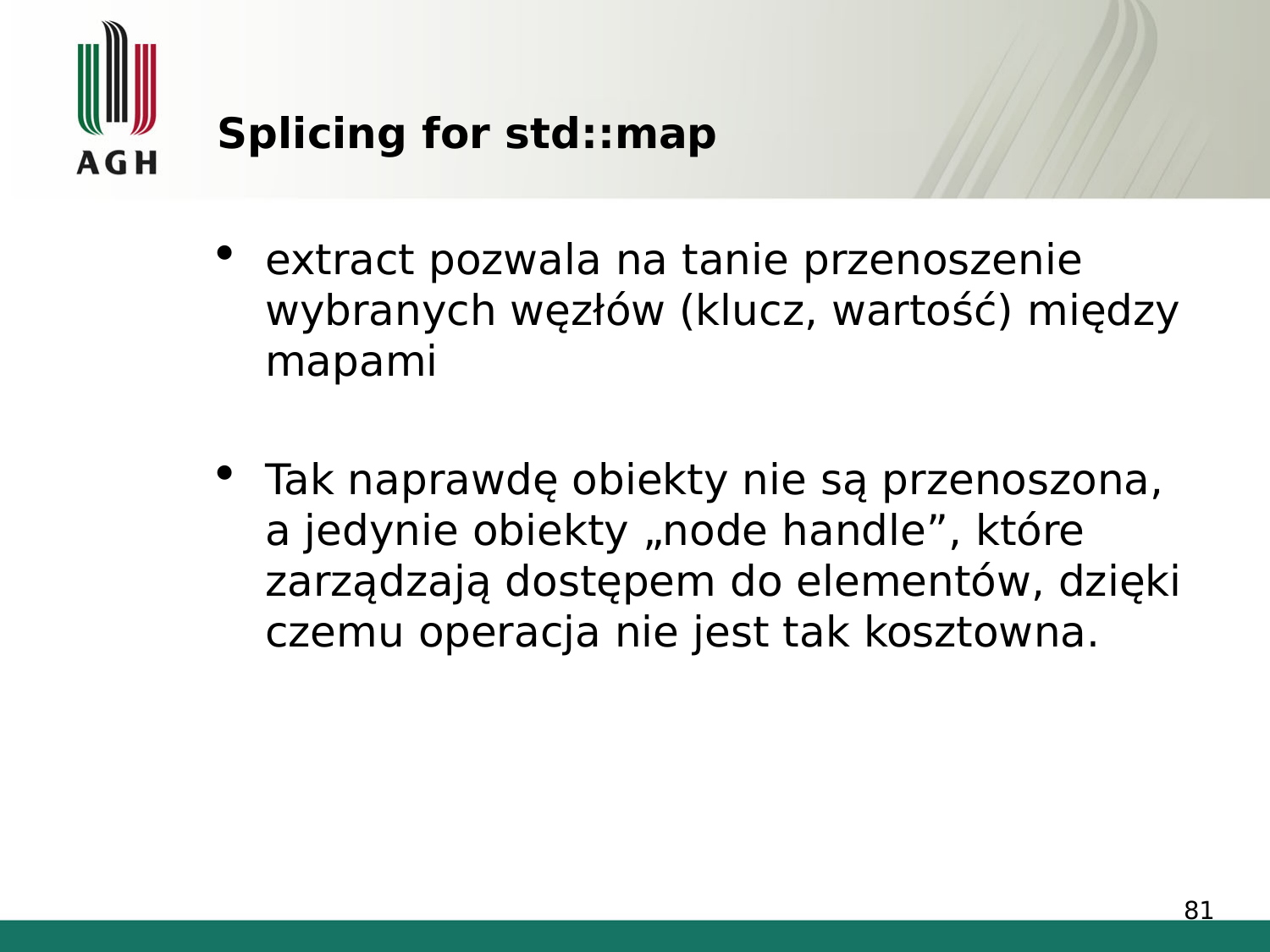

Splicing for std::map
extract pozwala na tanie przenoszenie wybranych węzłów (klucz, wartość) między mapami

Tak naprawdę obiekty nie są przenoszona, a jedynie obiekty „node handle”, które zarządzają dostępem do elementów, dzięki czemu operacja nie jest tak kosztowna.